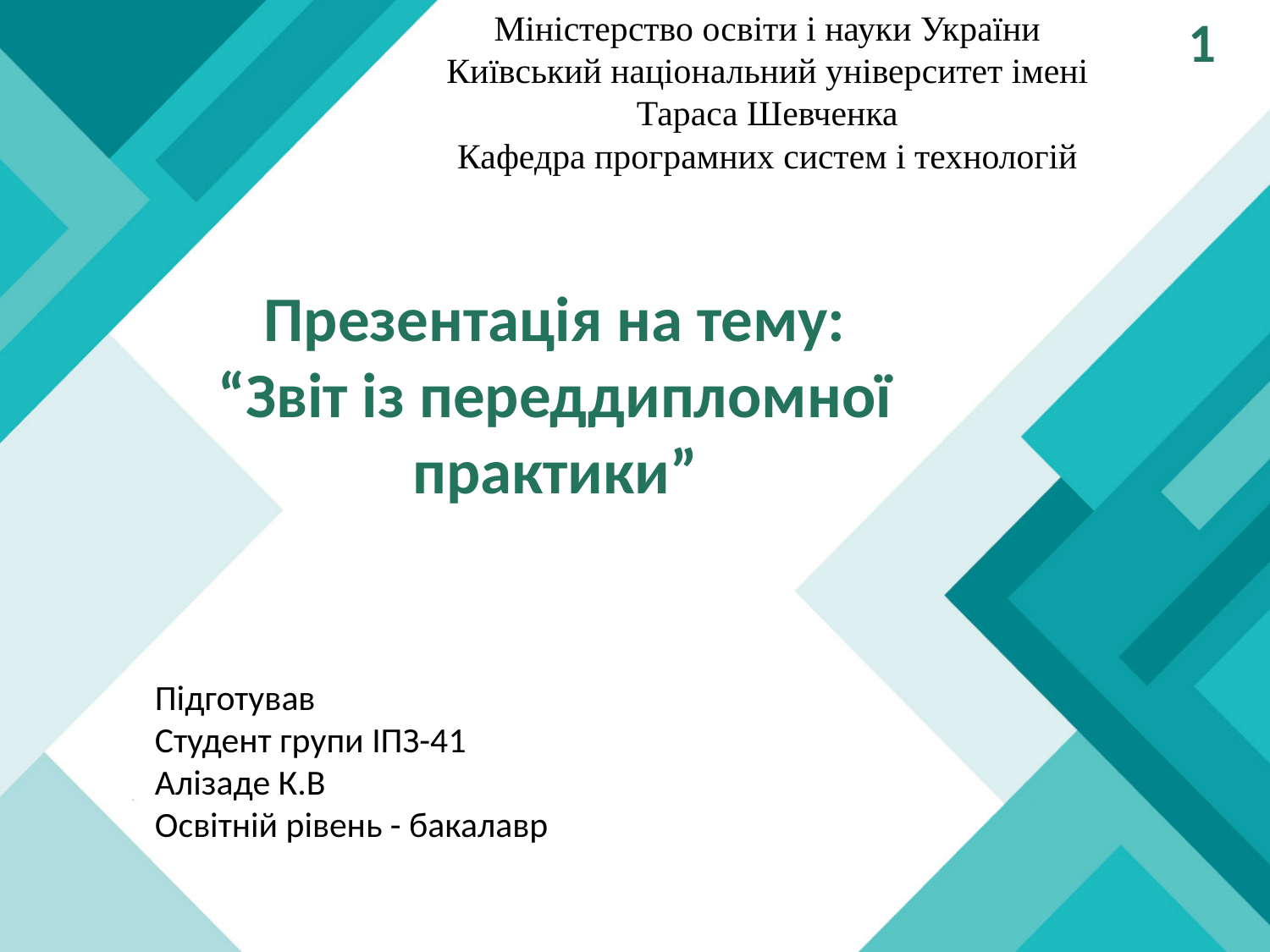

Міністерство освіти і науки України
Київський національний університет імені Тараса Шевченка
Кафедра програмних систем і технологій
1
# Презентація на тему: “Звіт із переддипломної практики”
Підготував
Студент групи ІПЗ-41
Алiзаде К.В
Освітній рівень - бакалавр